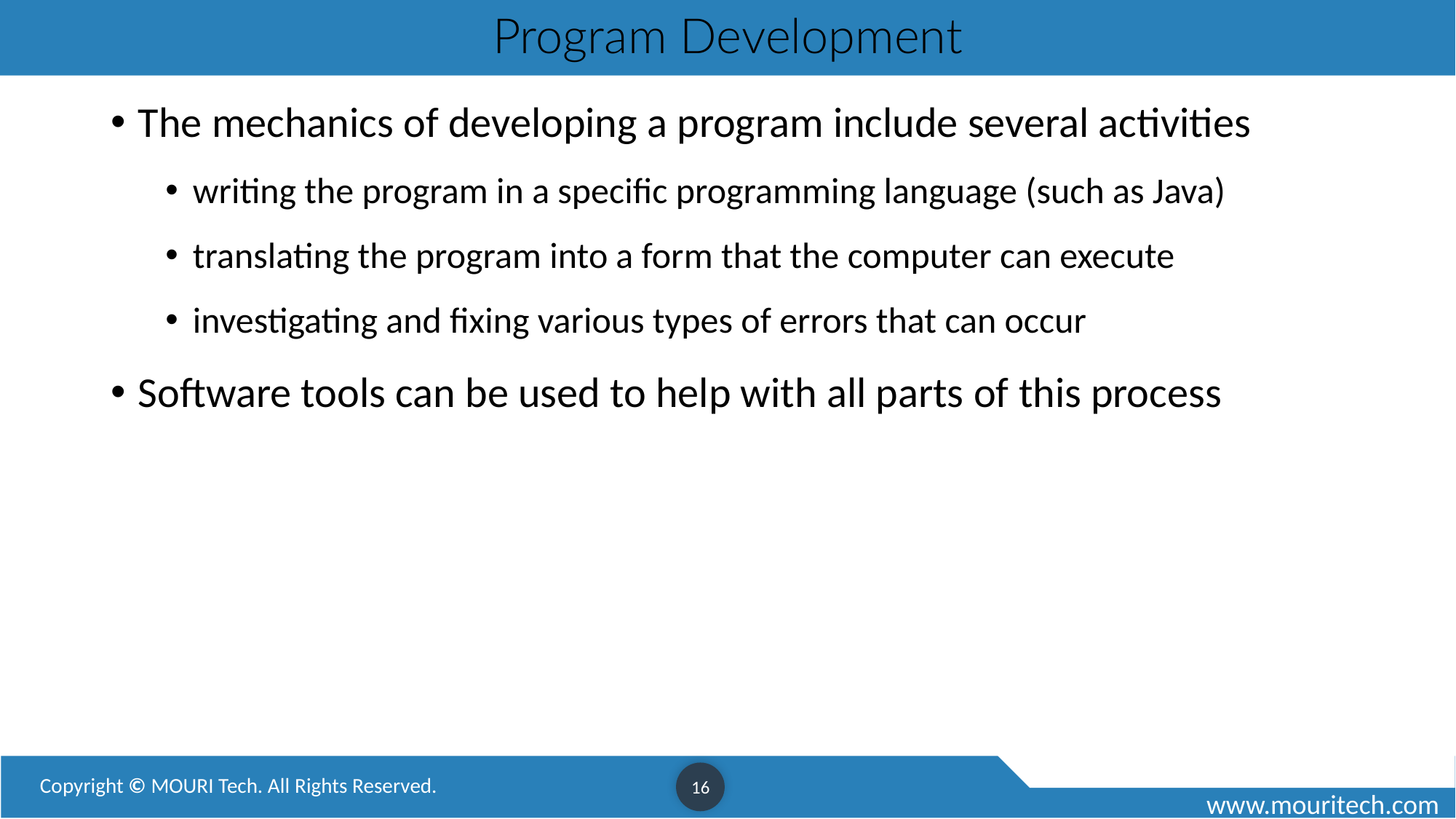

# Program Development
The mechanics of developing a program include several activities
writing the program in a specific programming language (such as Java)
translating the program into a form that the computer can execute
investigating and fixing various types of errors that can occur
Software tools can be used to help with all parts of this process
16